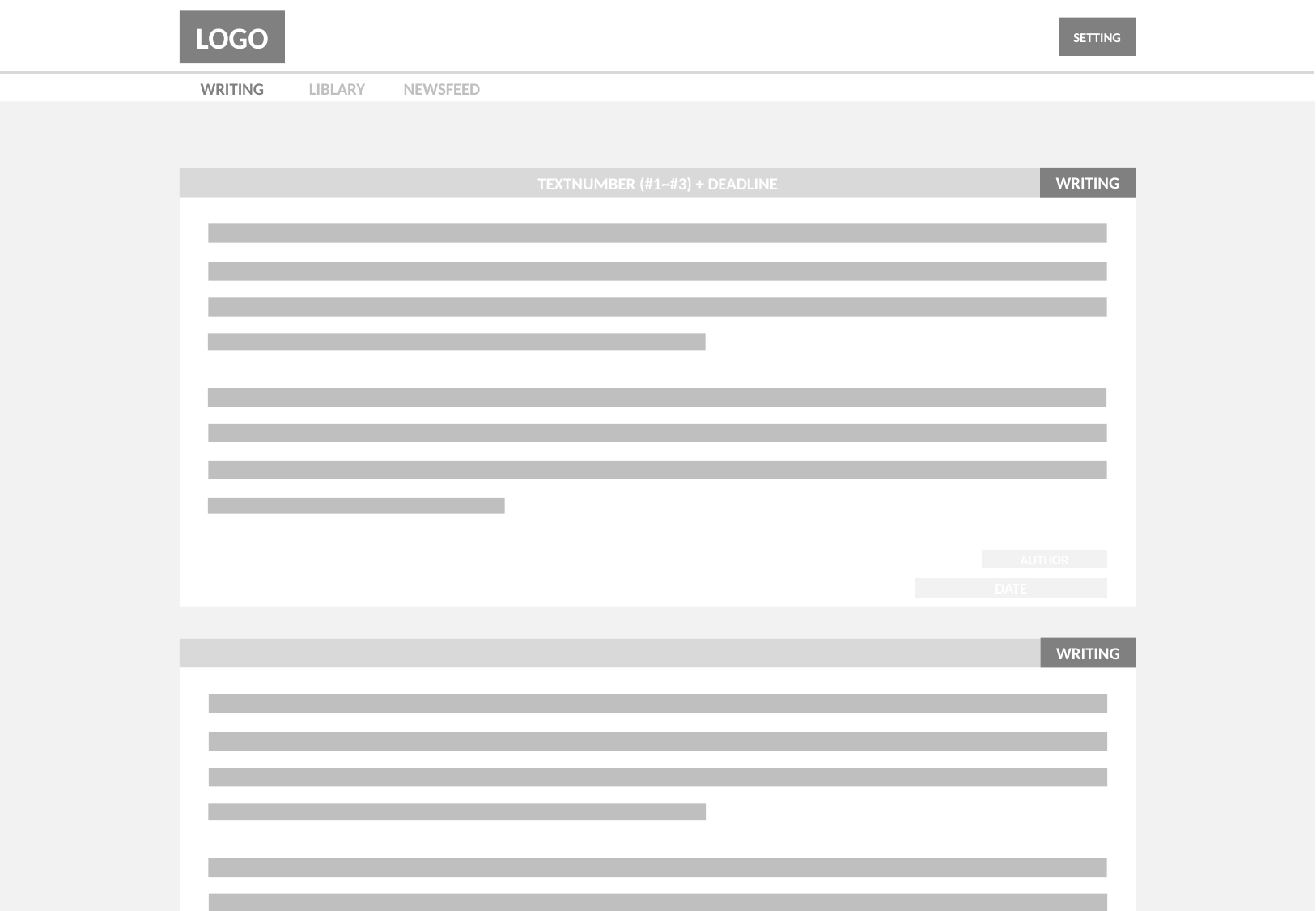

LOGO
SETTING
WRITING
LIBLARY
NEWSFEED

WRITING
TEXTNUMBER (#1~#3) + DEADLINE

AUTHOR
DATE
WRITING

AUTHOR
DATE